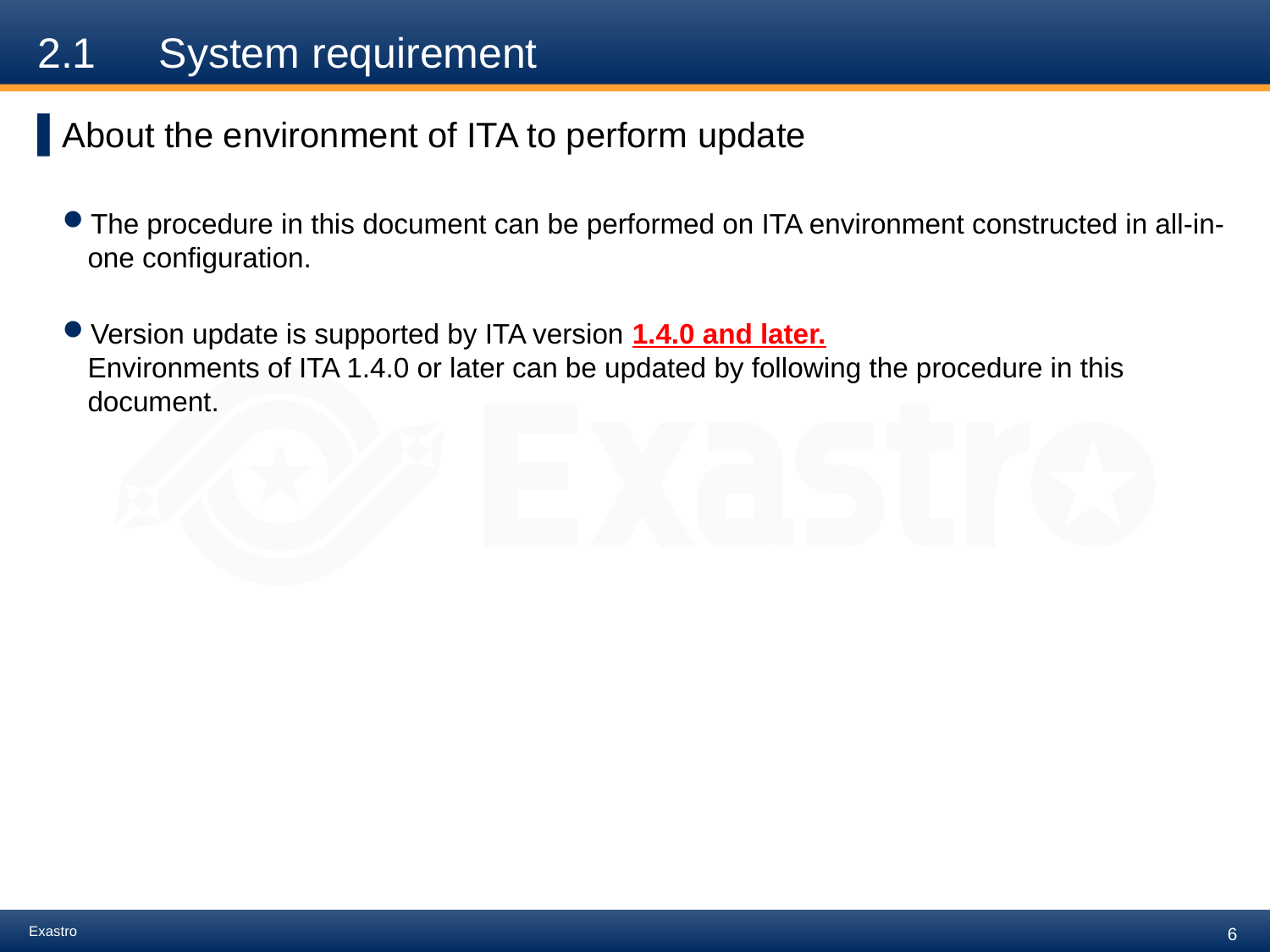

# 2.1　System requirement
About the environment of ITA to perform update
The procedure in this document can be performed on ITA environment constructed in all-in-one configuration.
Version update is supported by ITA version 1.4.0 and later.
Environments of ITA 1.4.0 or later can be updated by following the procedure in this document.